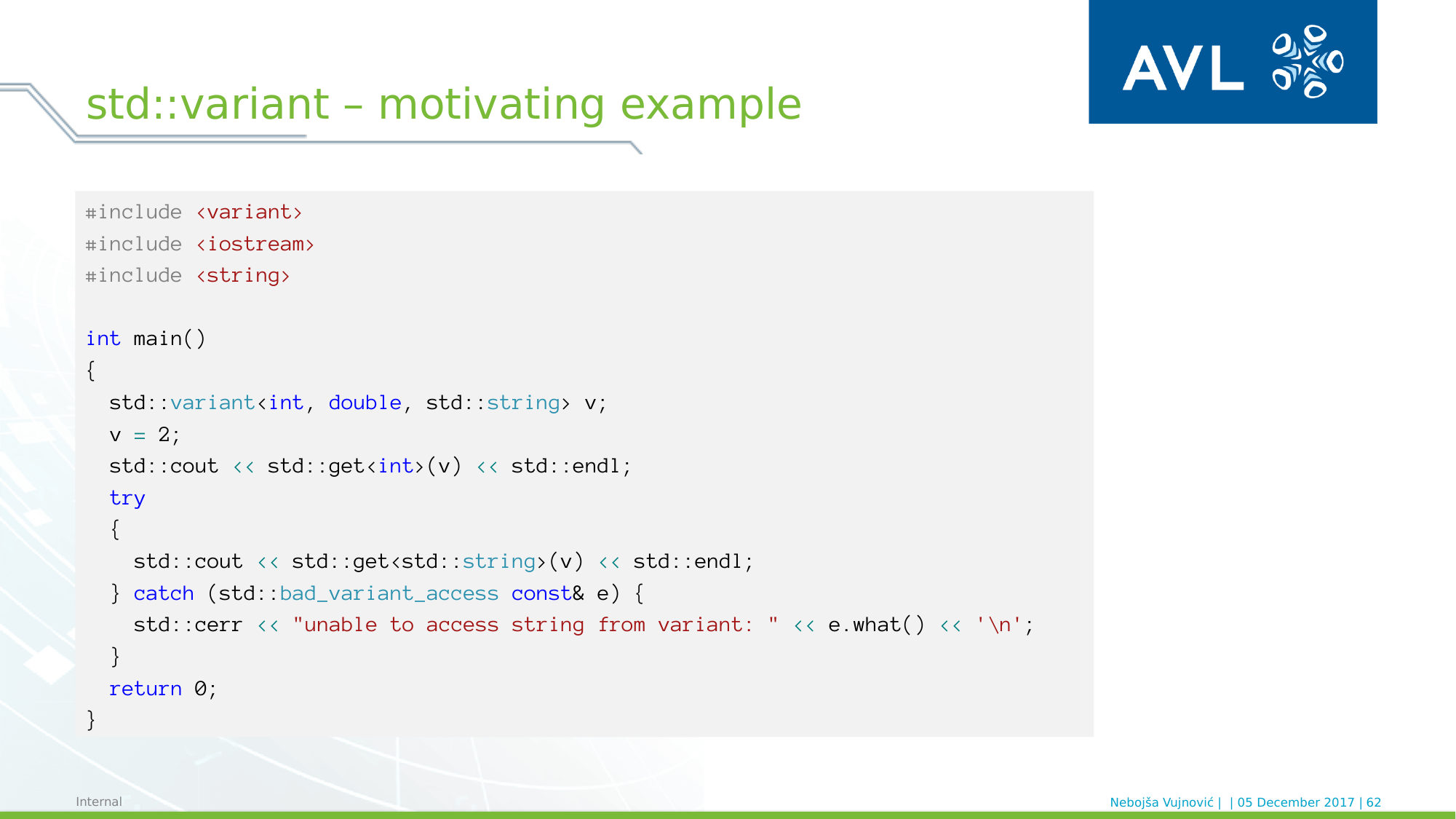

# std::variant – motivating example
#include <variant>
#include <iostream>
#include <string>

int main()
{
  std::variant<int, double, std::string> v;
  v = 2;
  std::cout << std::get<int>(v) << std::endl;
  try
  {
    std::cout << std::get<std::string>(v) << std::endl;
  } catch (std::bad_variant_access const& e) {
    std::cerr << "unable to access string from variant: " << e.what() << '\n';
  }
  return 0;
}